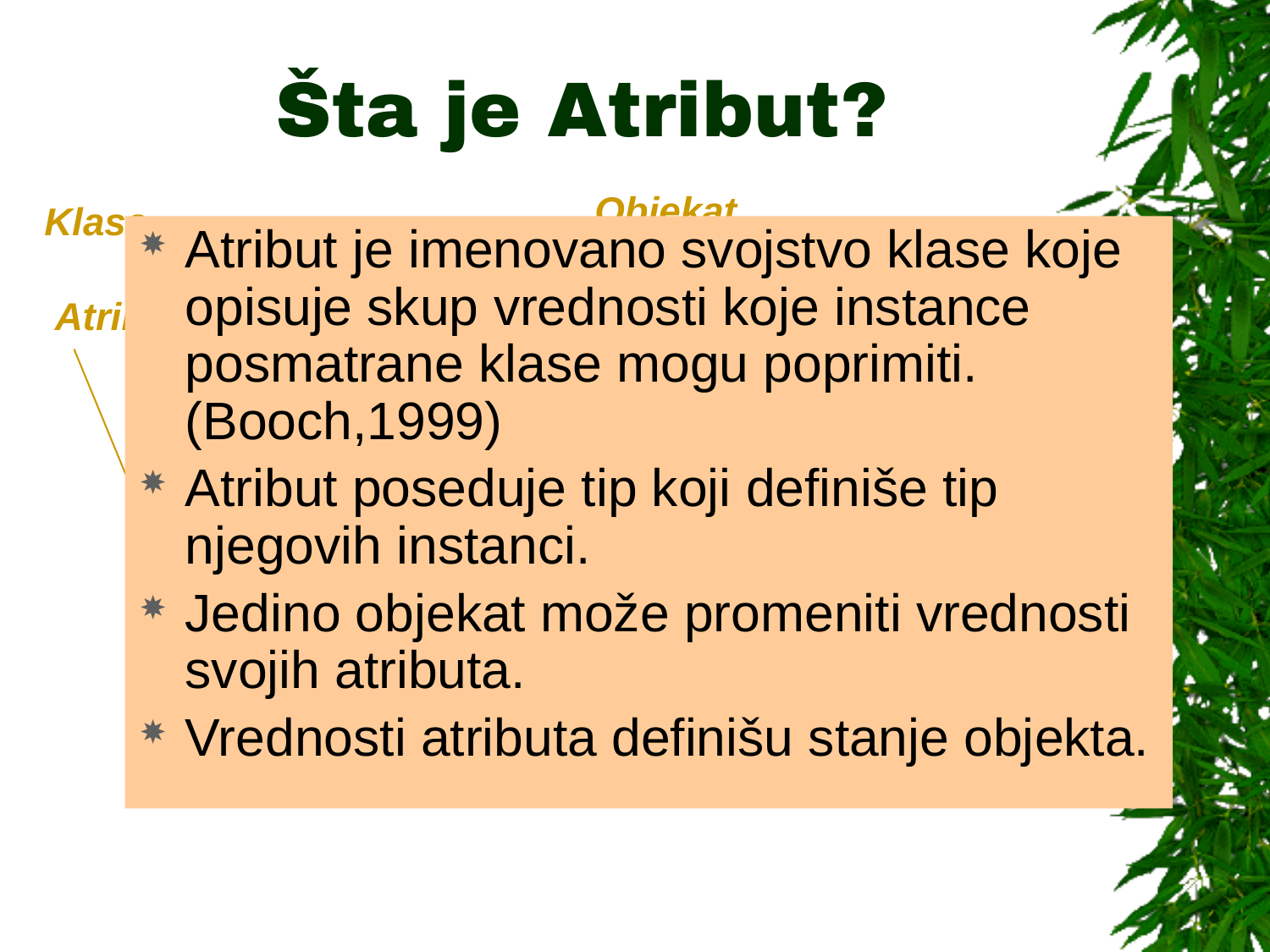

# Šta je Atribut?
Objekat
Klasa
Atribut je imenovano svojstvo klase koje opisuje skup vrednosti koje instance posmatrane klase mogu poprimiti. (Booch,1999)
Atribut poseduje tip koji definiše tip njegovih instanci.
Jedino objekat može promeniti vrednosti svojih atributa.
Vrednosti atributa definišu stanje objekta.

Atribut
Vrednost atributa

:CourseOffering

number = 101
startTime = 900
endTime = 1100

CourseOffering

number
startTime
endTime

:CourseOffering

number = 104
startTime = 1300
endTime = 1500